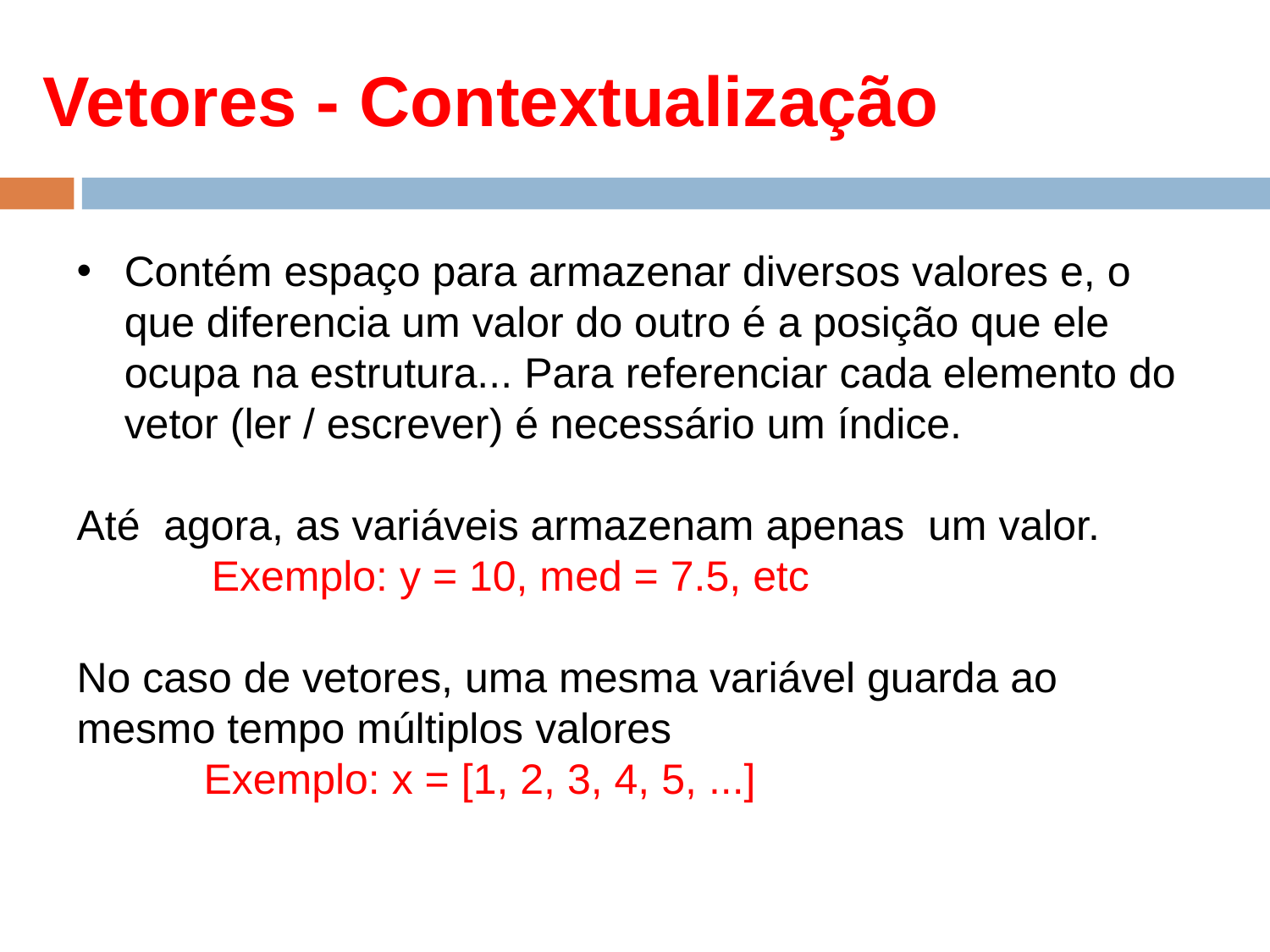

# Vetores - Contextualização
Contém espaço para armazenar diversos valores e, o que diferencia um valor do outro é a posição que ele ocupa na estrutura... Para referenciar cada elemento do vetor (ler / escrever) é necessário um índice.

Até  agora, as variáveis armazenam apenas  um valor.
	 Exemplo: y = 10, med = 7.5, etc

No caso de vetores, uma mesma variável guarda ao mesmo tempo múltiplos valores
	Exemplo: x = [1, 2, 3, 4, 5, ...]